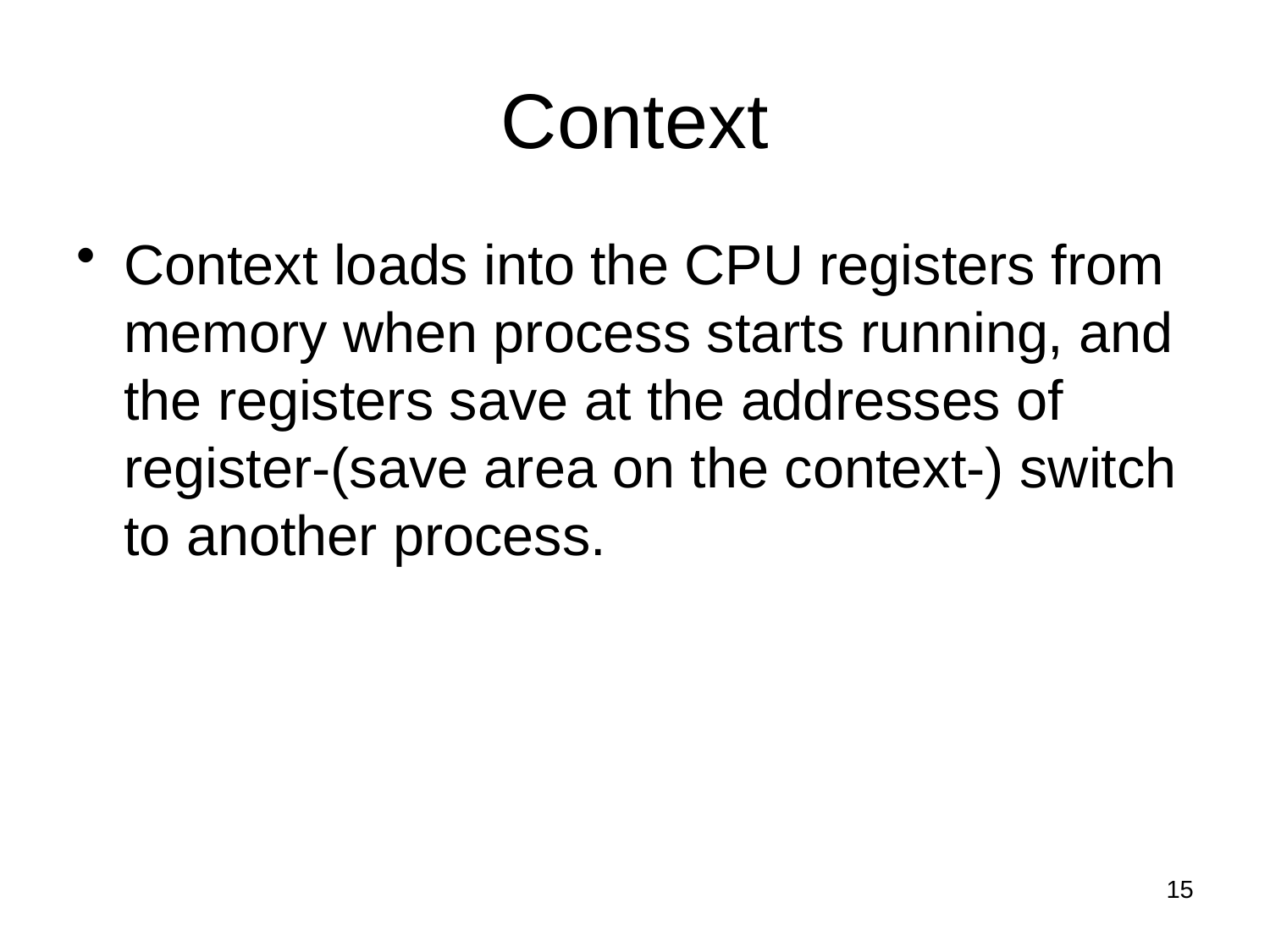

# Context
Context loads into the CPU registers from memory when process starts running, and the registers save at the addresses of register-(save area on the context-) switch to another process.
15